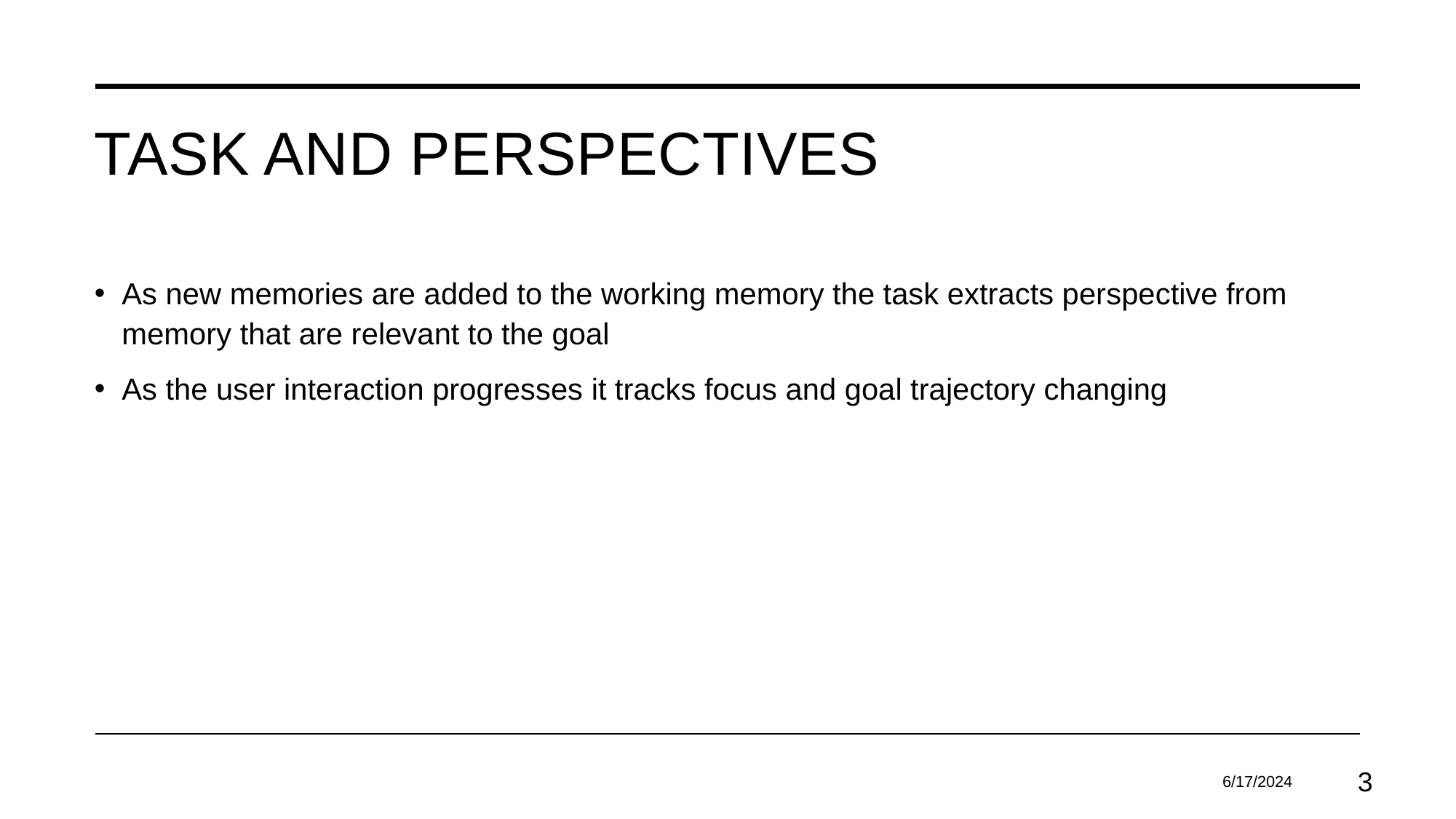

# Task and perspectives
As new memories are added to the working memory the task extracts perspective from memory that are relevant to the goal
As the user interaction progresses it tracks focus and goal trajectory changing

6/17/2024
3